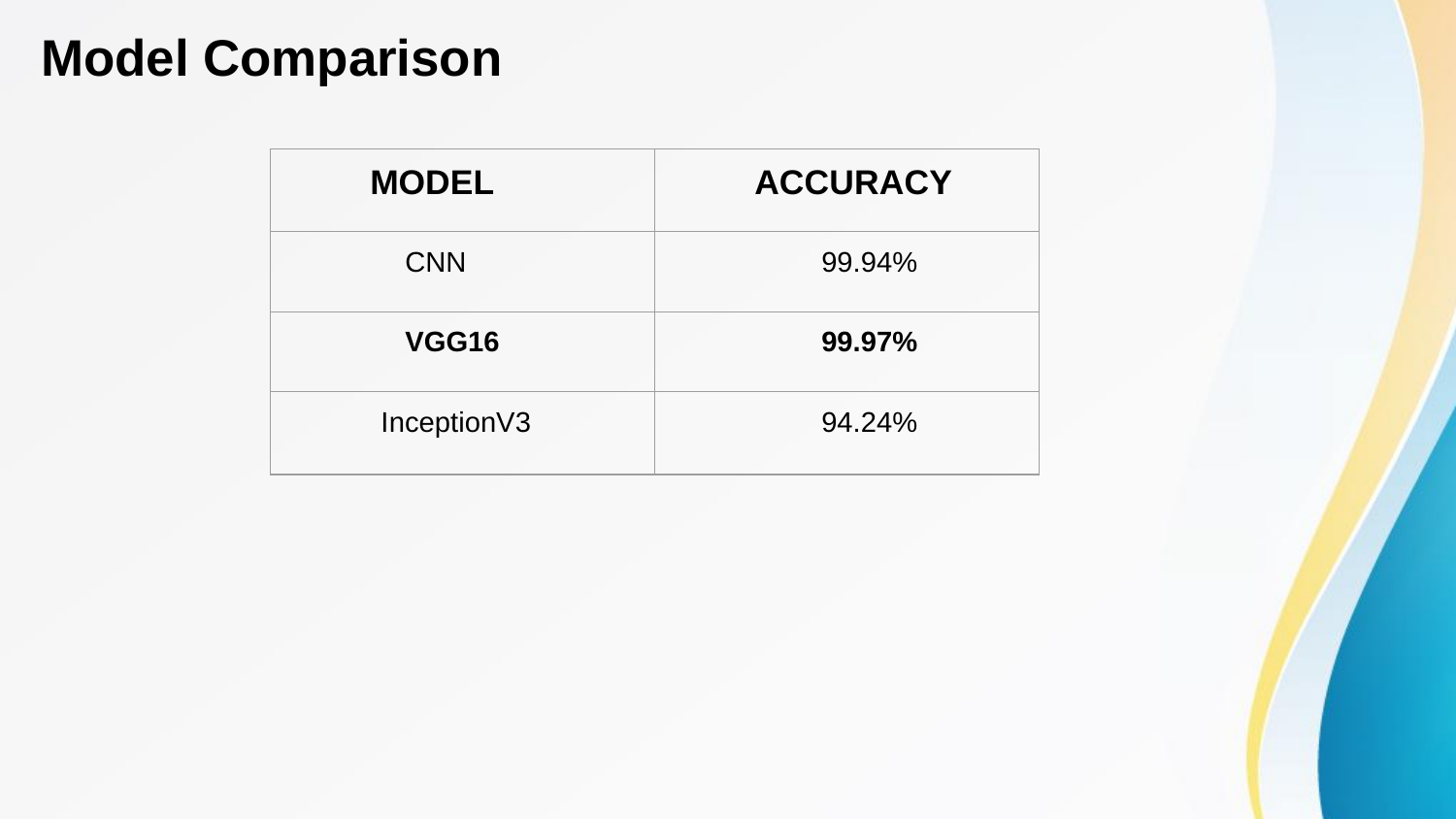

# Model Comparison
| MODEL | ACCURACY |
| --- | --- |
| CNN | 99.94% |
| VGG16 | 99.97% |
| InceptionV3 | 94.24% |